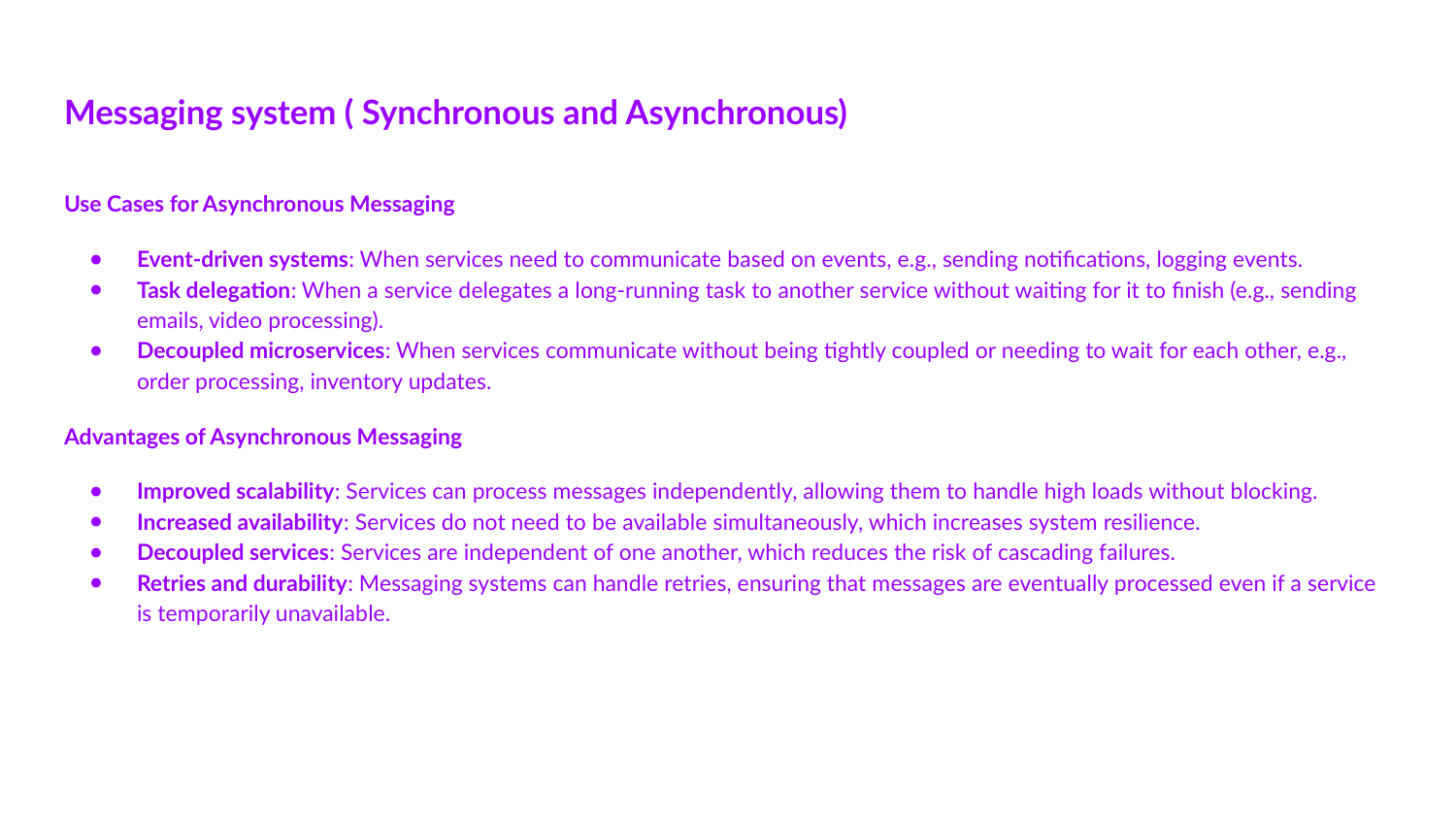

# Messaging system ( Synchronous and Asynchronous)
Use Cases for Asynchronous Messaging
Event-driven systems: When services need to communicate based on events, e.g., sending notifications, logging events.
Task delegation: When a service delegates a long-running task to another service without waiting for it to finish (e.g., sending emails, video processing).
Decoupled microservices: When services communicate without being tightly coupled or needing to wait for each other, e.g., order processing, inventory updates.
Advantages of Asynchronous Messaging
Improved scalability: Services can process messages independently, allowing them to handle high loads without blocking.
Increased availability: Services do not need to be available simultaneously, which increases system resilience.
Decoupled services: Services are independent of one another, which reduces the risk of cascading failures.
Retries and durability: Messaging systems can handle retries, ensuring that messages are eventually processed even if a service is temporarily unavailable.